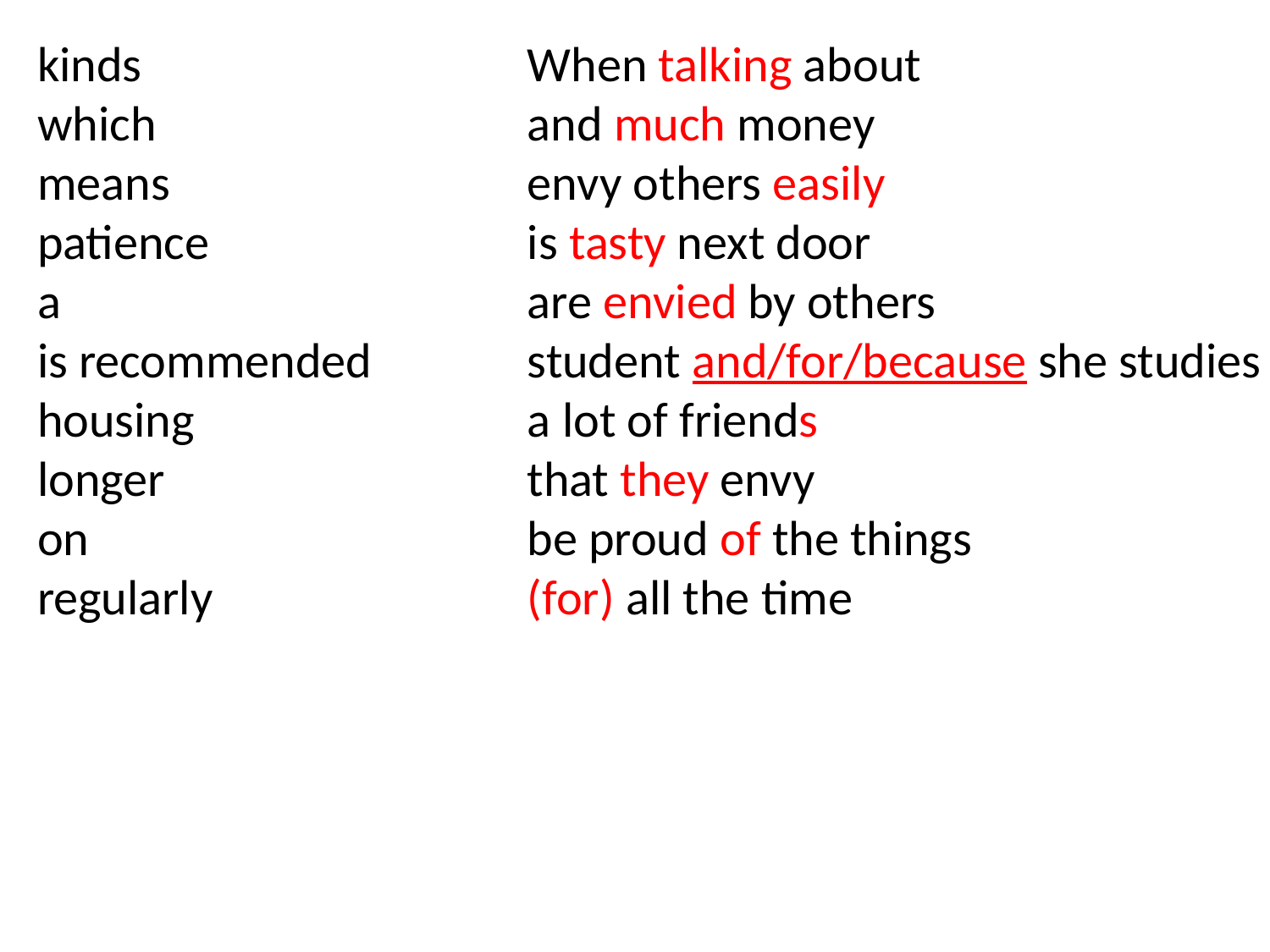

kinds
which
means
patience
a
is recommended
housing
longer
on
regularly
When talking about
and much money
envy others easily
is tasty next door
are envied by others
student and/for/because she studies
a lot of friends
that they envy
be proud of the things
(for) all the time